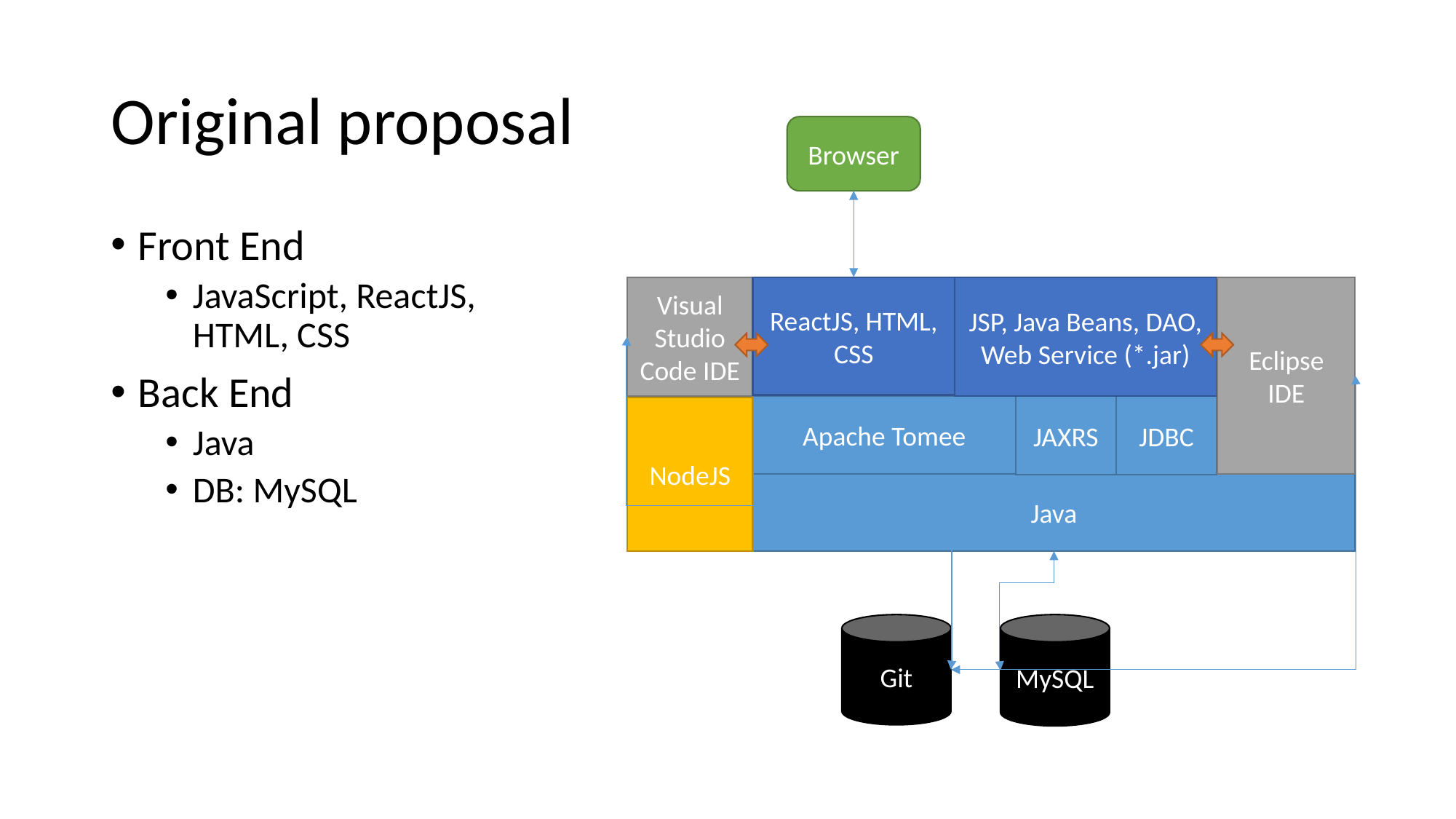

# Original proposal
Browser
Front End
JavaScript, ReactJS, HTML, CSS
Back End
Java
DB: MySQL
Visual Studio Code IDE
ReactJS, HTML, CSS
JSP, Java Beans, DAO, Web Service (*.jar)
Eclipse IDE

Apache Tomee
JAXRS
JDBC
NodeJS
Java
Git
MySQL